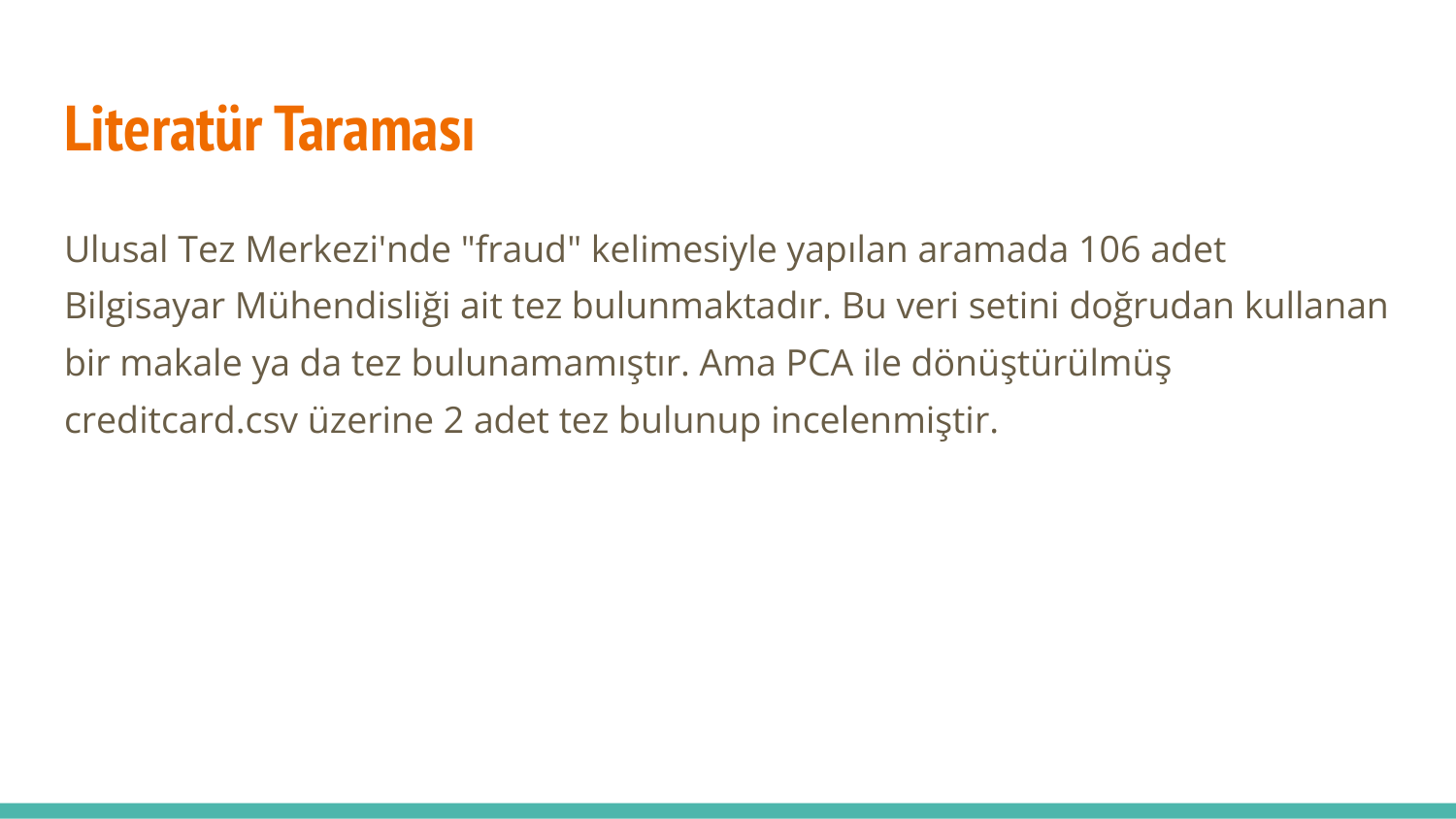

# Literatür Taraması
Ulusal Tez Merkezi'nde "fraud" kelimesiyle yapılan aramada 106 adet Bilgisayar Mühendisliği ait tez bulunmaktadır. Bu veri setini doğrudan kullanan bir makale ya da tez bulunamamıştır. Ama PCA ile dönüştürülmüş creditcard.csv üzerine 2 adet tez bulunup incelenmiştir.